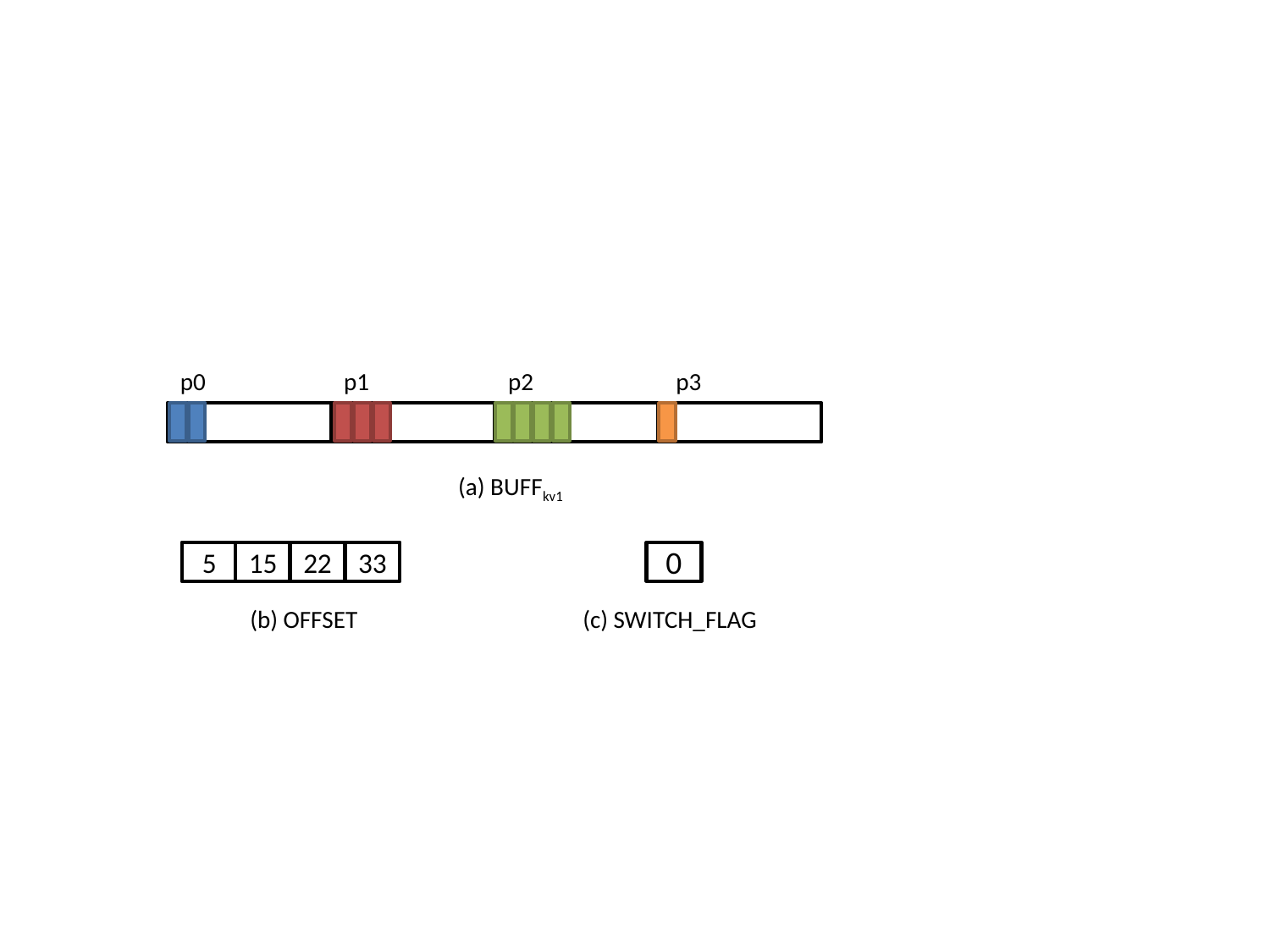

p0
p1
p2
p3

(a) BUFFkv1
5
15
22
33
0
(b) OFFSET
(c) SWITCH_FLAG